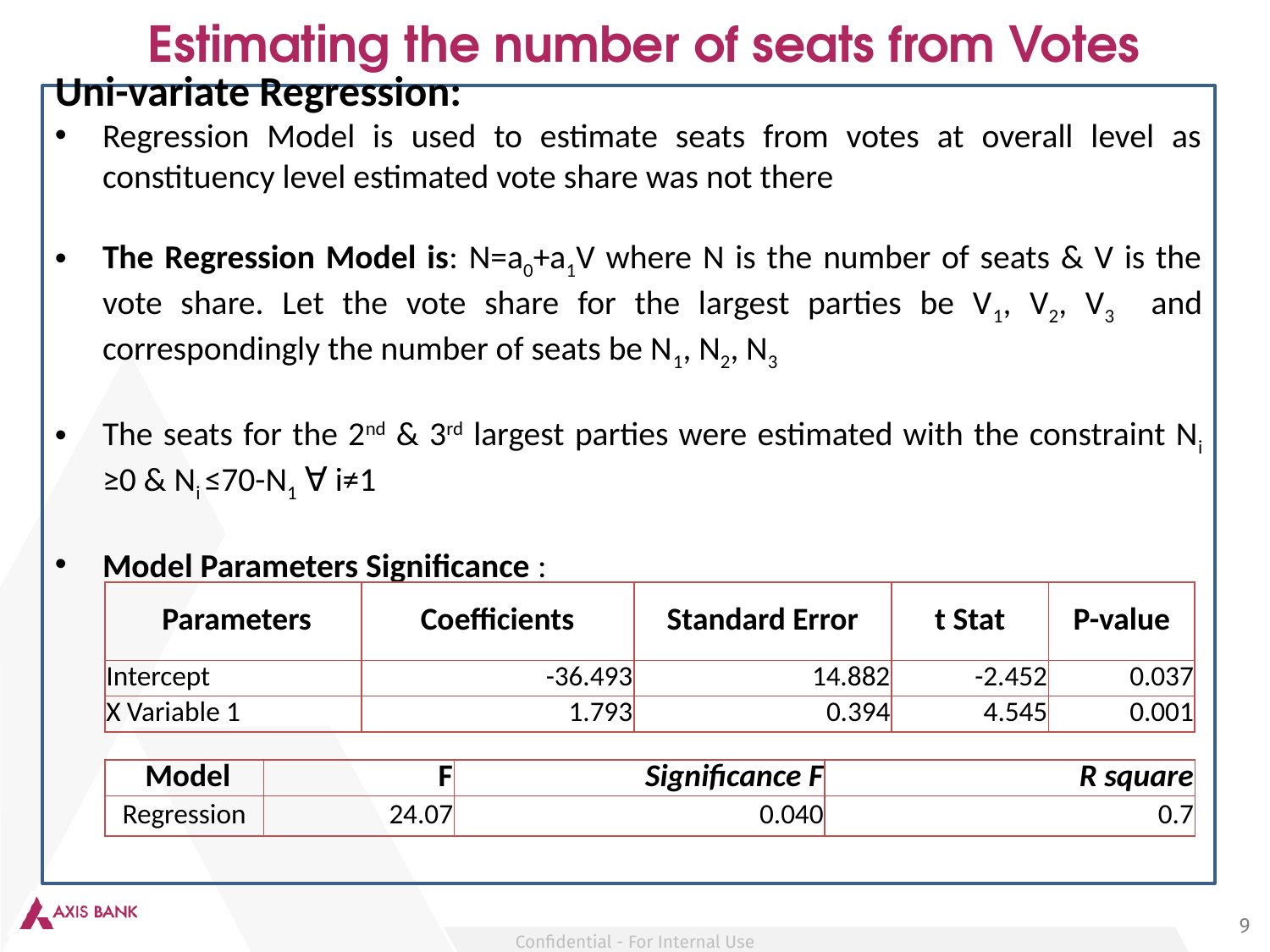

# Estimating the number of seats from Votes
Uni-variate Regression:
Regression Model is used to estimate seats from votes at overall level as constituency level estimated vote share was not there

The Regression Model is: N=a0+a1V where N is the number of seats & V is the vote share. Let the vote share for the largest parties be V1, V2, V3  and correspondingly the number of seats be N1, N2, N3

The seats for the 2nd & 3rd largest parties were estimated with the constraint Ni ≥0 & Ni ≤70-N1 ∀ i≠1

Model Parameters Significance :

| Parameters | Coefficients | Standard Error | t Stat | P-value |
| --- | --- | --- | --- | --- |
| Intercept | -36.493 | 14.882 | -2.452 | 0.037 |
| X Variable 1 | 1.793 | 0.394 | 4.545 | 0.001 |
| Model | F | Significance F | R square |
| --- | --- | --- | --- |
| Regression | 24.07 | 0.040 | 0.7 |
9